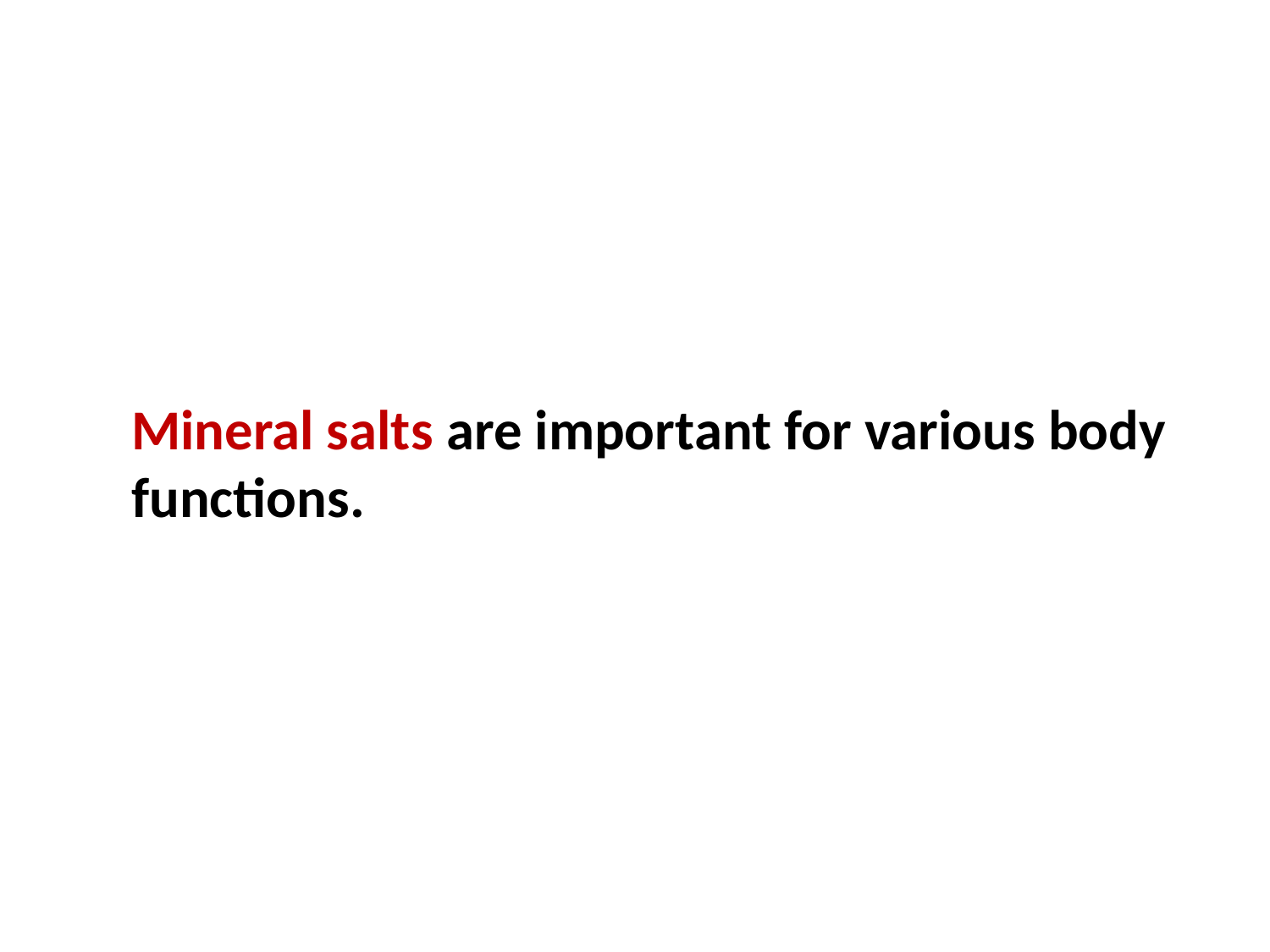

Mineral salts are important for various body functions.